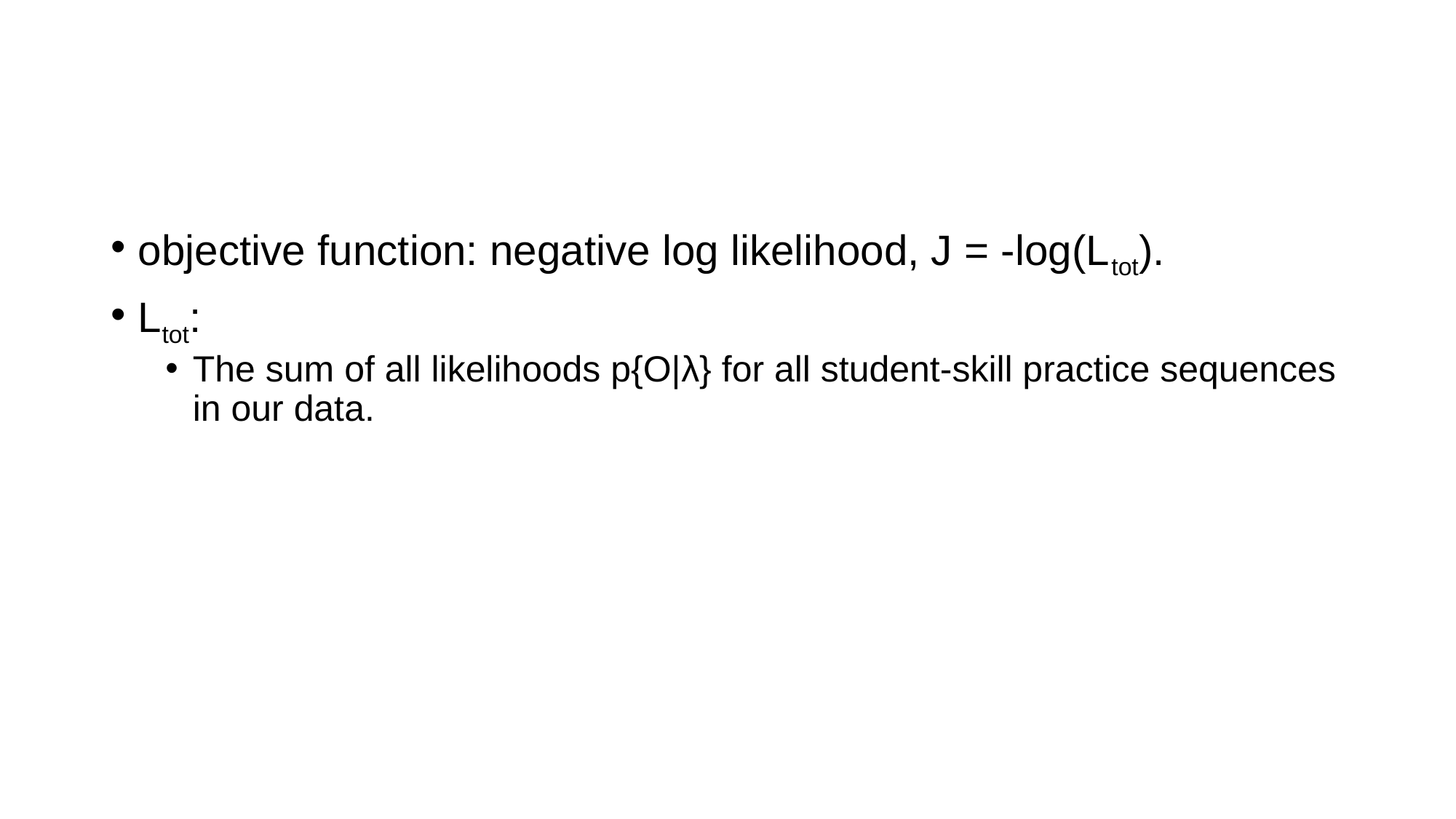

#
objective function: negative log likelihood, J = -log(Ltot).
Ltot:
The sum of all likelihoods p{O|λ} for all student-skill practice sequences in our data.